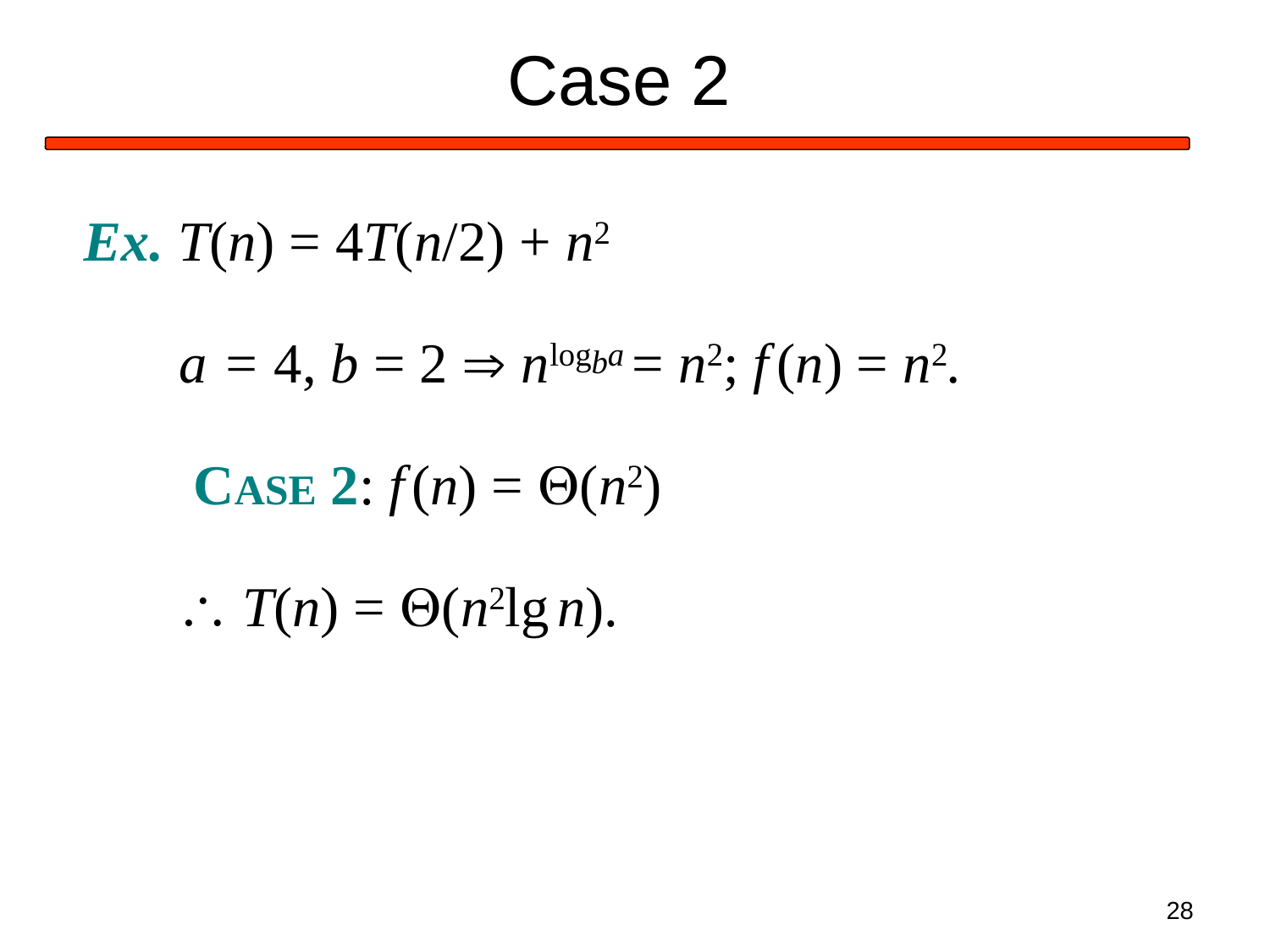

# Case 2
Ex. T(n) = 4T(n/2) + n2

	a = 4, b = 2 ⇒ nlogba = n2; f (n) = n2.

	 CASE 2: f (n) = Θ(n2)

	∴ T(n) = Θ(n2lg n).

28